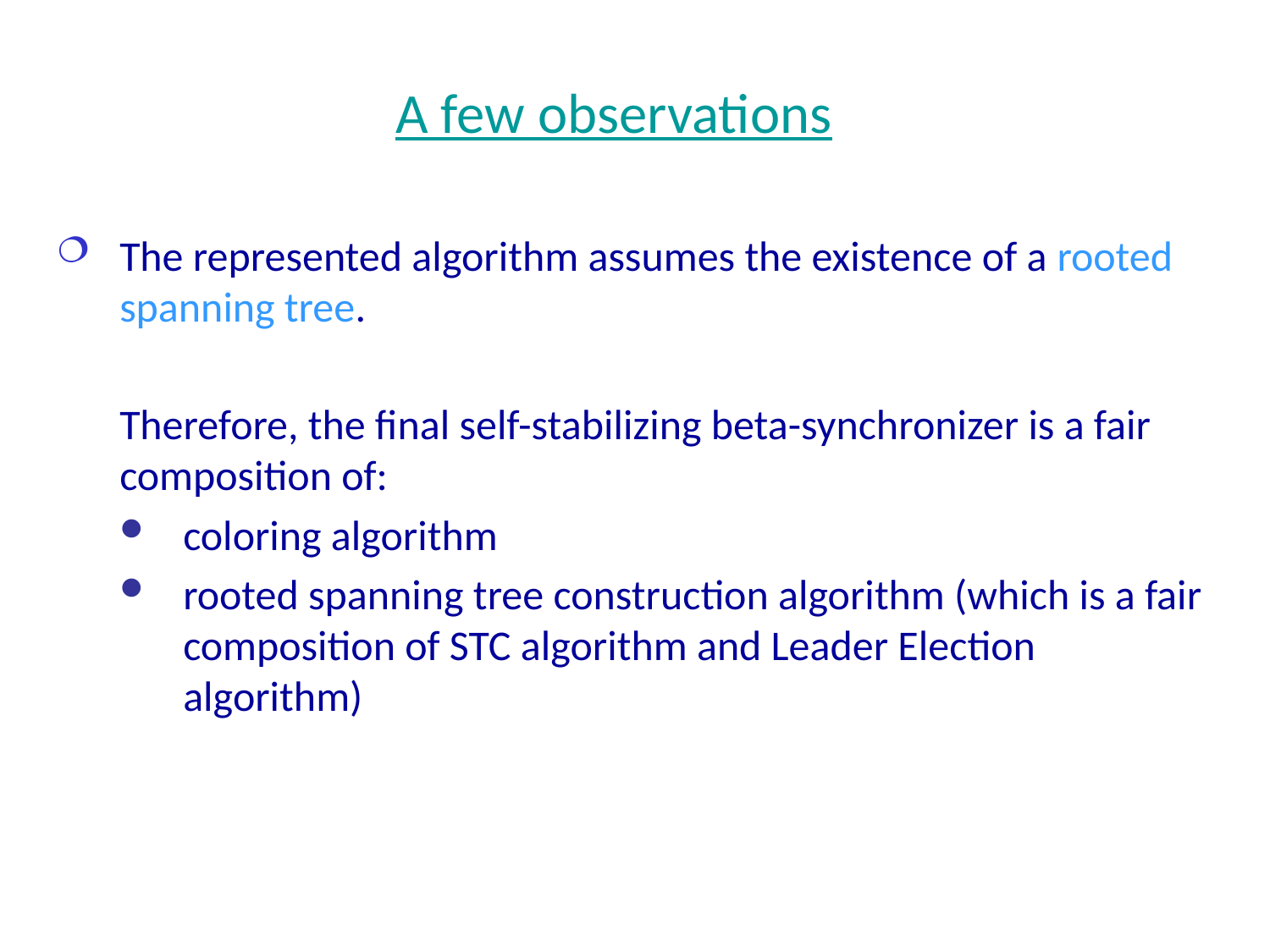

# A few observations
The represented algorithm assumes the existence of a rooted spanning tree.

	Therefore, the final self-stabilizing beta-synchronizer is a fair composition of:
coloring algorithm
rooted spanning tree construction algorithm (which is a fair composition of STC algorithm and Leader Election algorithm)